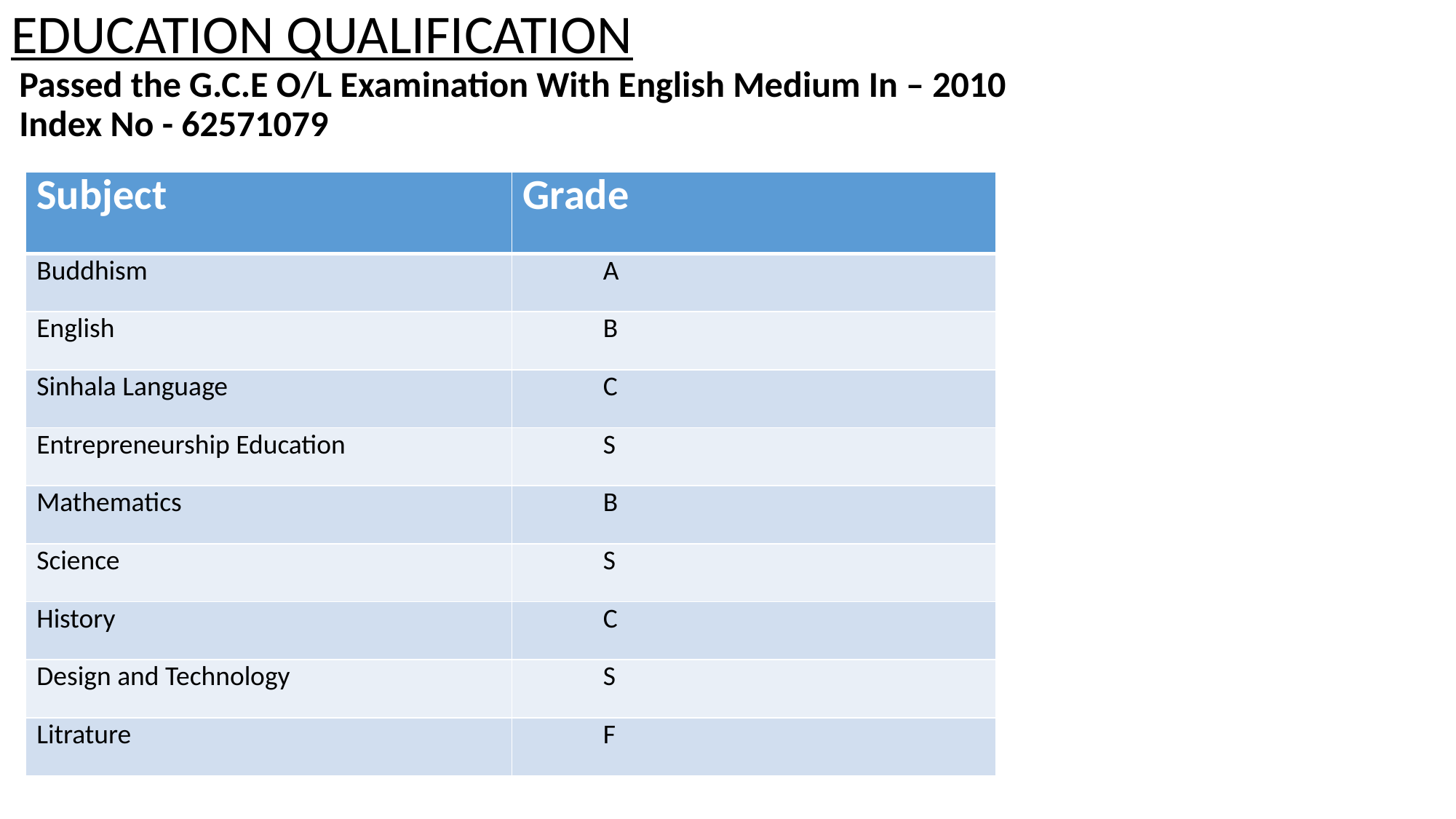

EDUCATION QUALIFICATION
 Passed the G.C.E O/L Examination With English Medium In – 2010
 Index No - 62571079
| Subject | Grade |
| --- | --- |
| Buddhism | A |
| English | B |
| Sinhala Language | C |
| Entrepreneurship Education | S |
| Mathematics | B |
| Science | S |
| History | C |
| Design and Technology | S |
| Litrature | F |